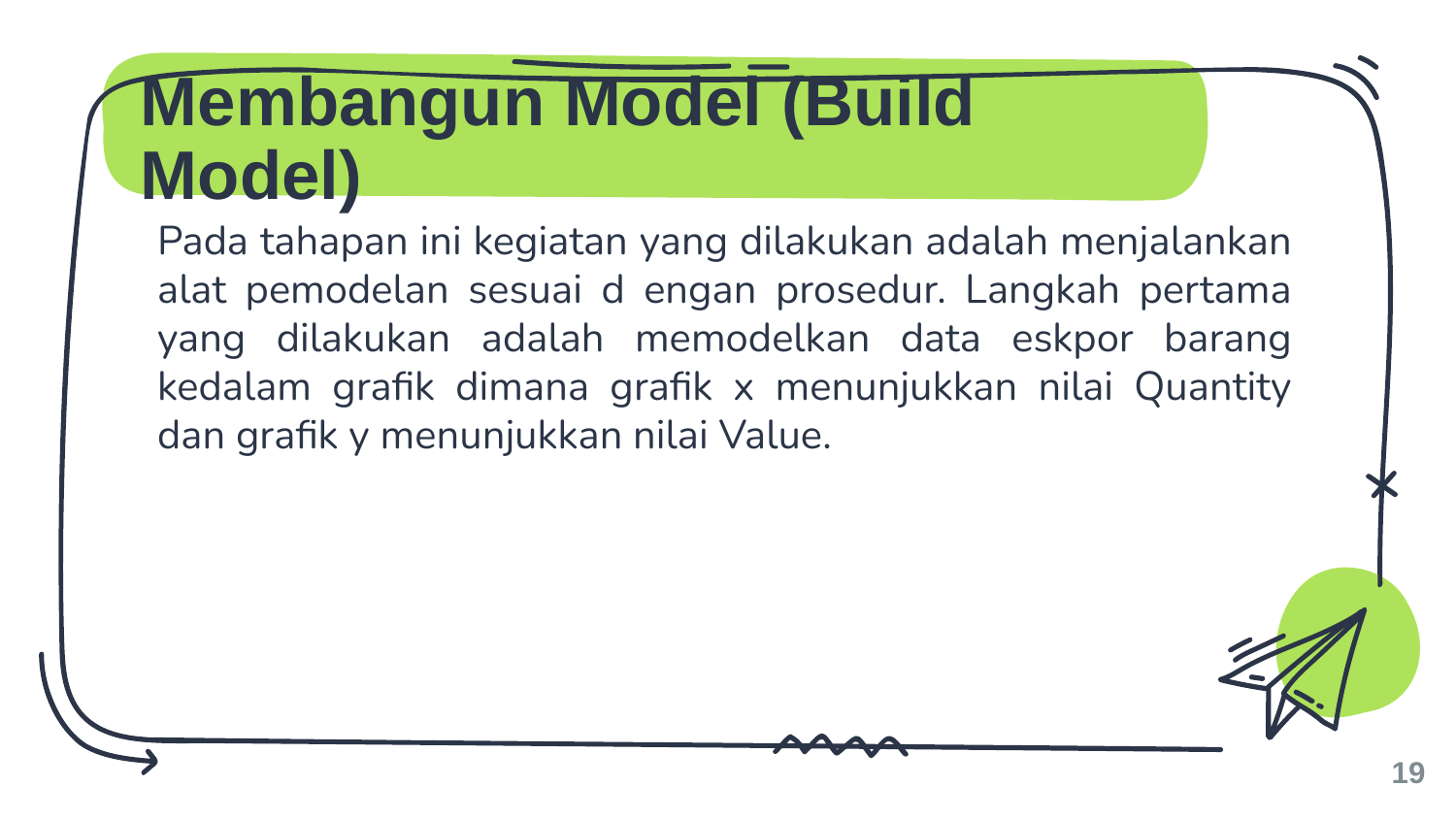

# Membangun Model (Build Model)
Pada tahapan ini kegiatan yang dilakukan adalah menjalankan alat pemodelan sesuai d engan prosedur. Langkah pertama yang dilakukan adalah memodelkan data eskpor barang kedalam grafik dimana grafik x menunjukkan nilai Quantity dan grafik y menunjukkan nilai Value.

19